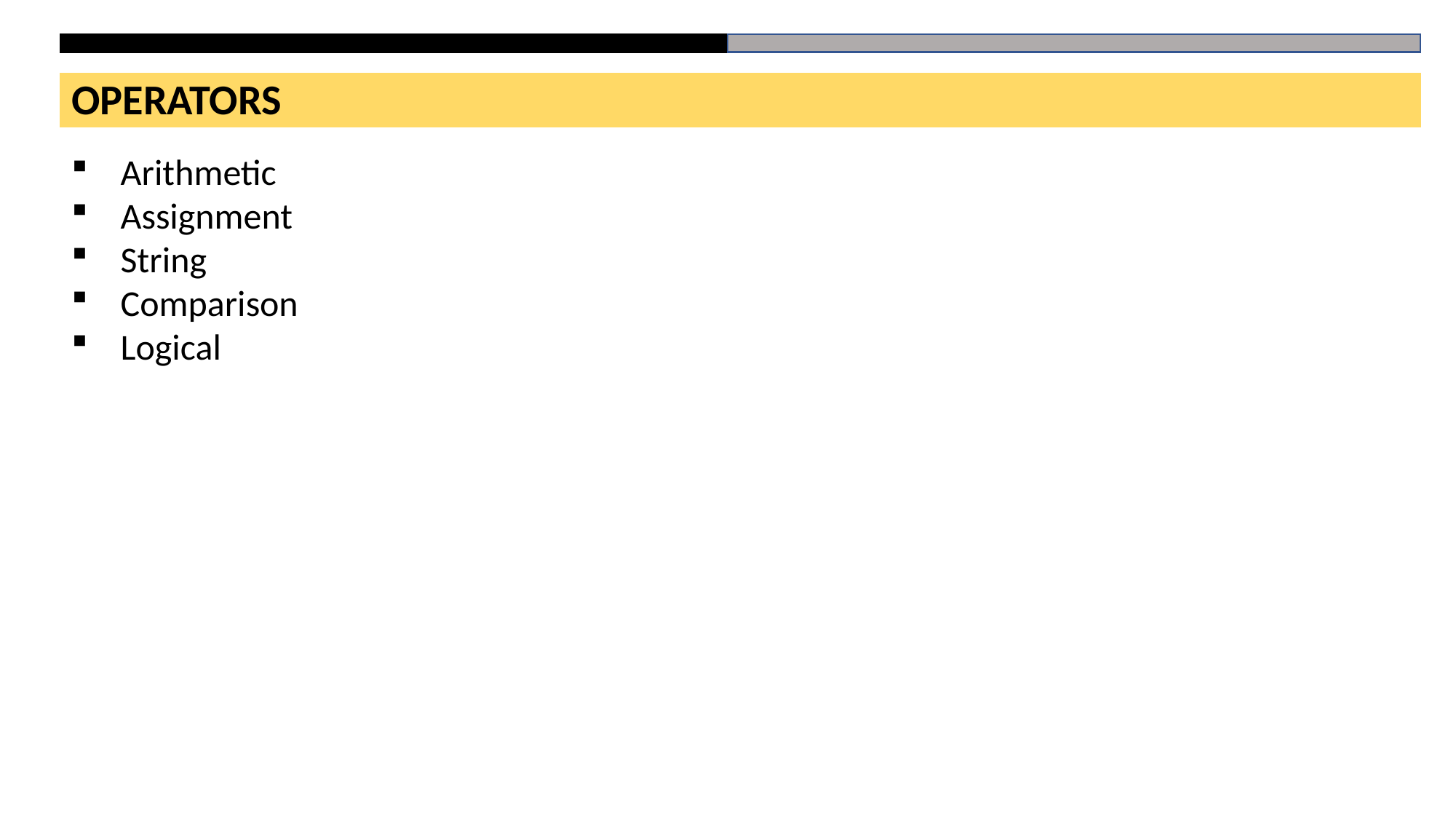

OPERATORS

 Arithmetic
 Assignment
 String
 Comparison
 Logical
# HTML